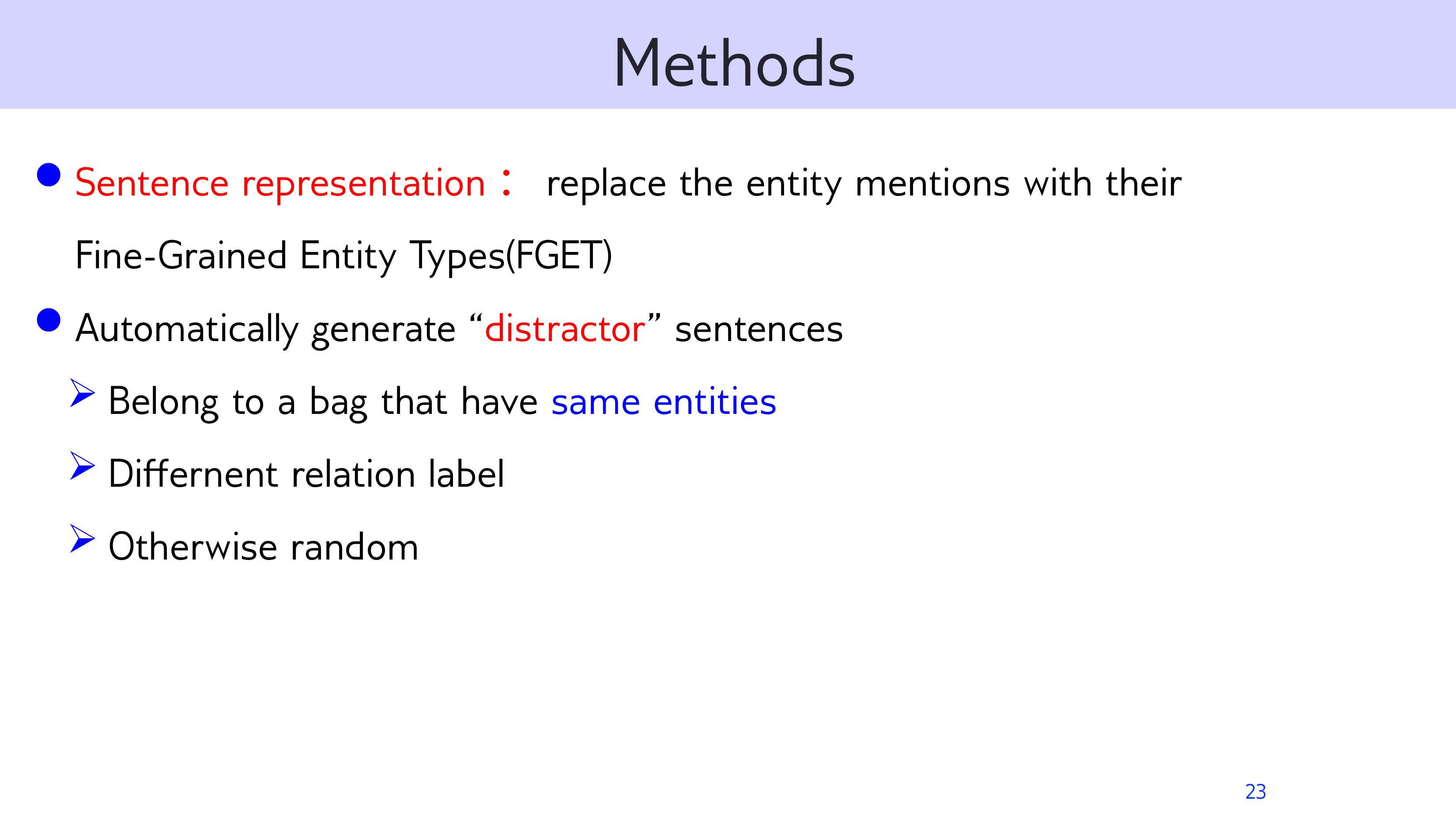

# Methods
Sentence representation：replace the entity mentions with their Fine-Grained Entity Types(FGET)
Automatically generate “distractor” sentences
Belong to a bag that have same entities
Differnent relation label
Otherwise random
23